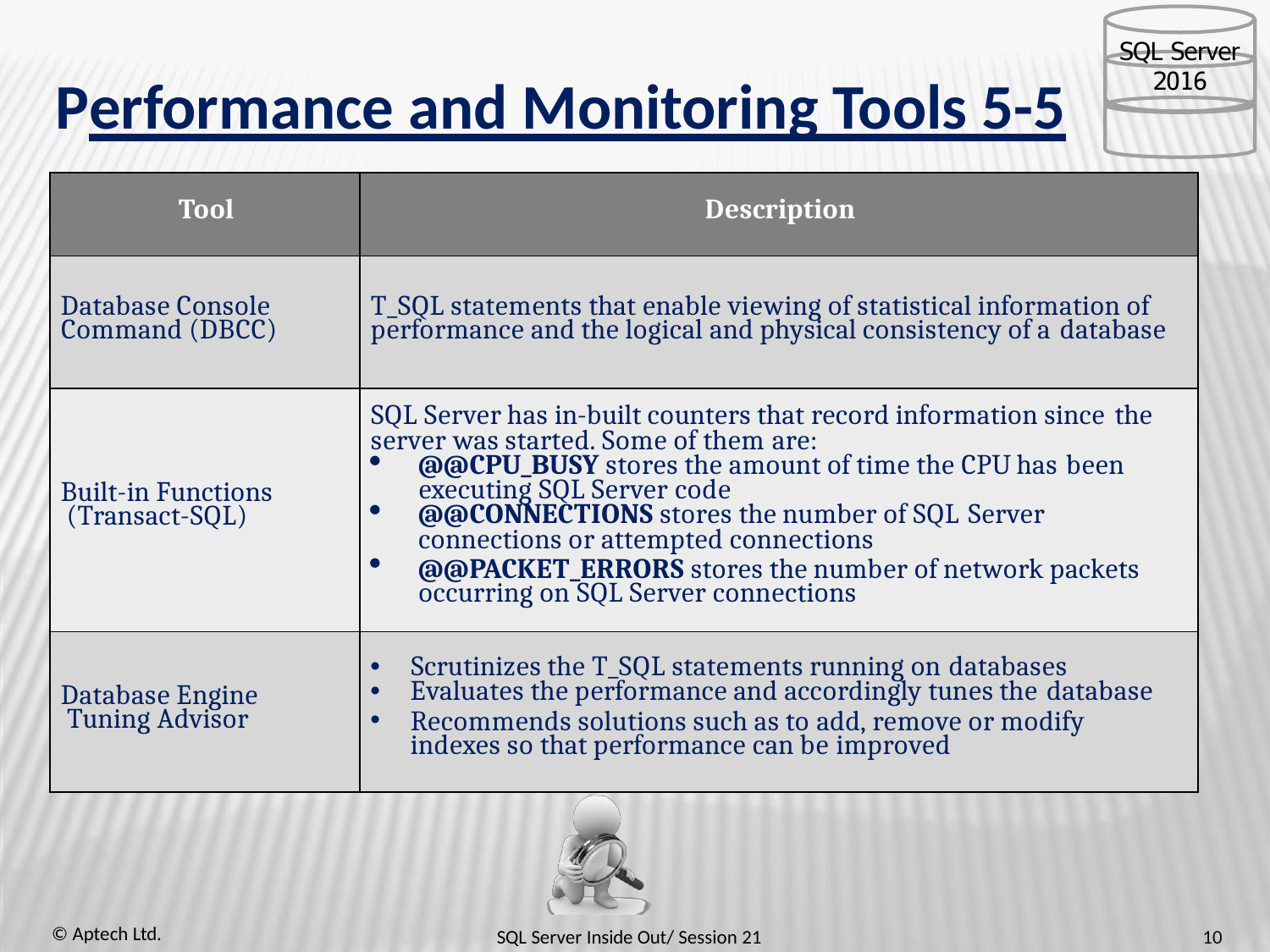

SQL Server

2016
# Performance and Monitoring Tools 5-5

| Tool | Description |
| --- | --- |
| Database Console Command (DBCC) | T\_SQL statements that enable viewing of statistical information of performance and the logical and physical consistency of a database |
| Built-in Functions (Transact-SQL) | SQL Server has in-built counters that record information since the server was started. Some of them are: @@CPU\_BUSY stores the amount of time the CPU has been executing SQL Server code @@CONNECTIONS stores the number of SQL Server connections or attempted connections @@PACKET\_ERRORS stores the number of network packets occurring on SQL Server connections |
| Database Engine Tuning Advisor | Scrutinizes the T\_SQL statements running on databases Evaluates the performance and accordingly tunes the database Recommends solutions such as to add, remove or modify indexes so that performance can be improved |

© Aptech Ltd.
10
SQL Server Inside Out/ Session 21